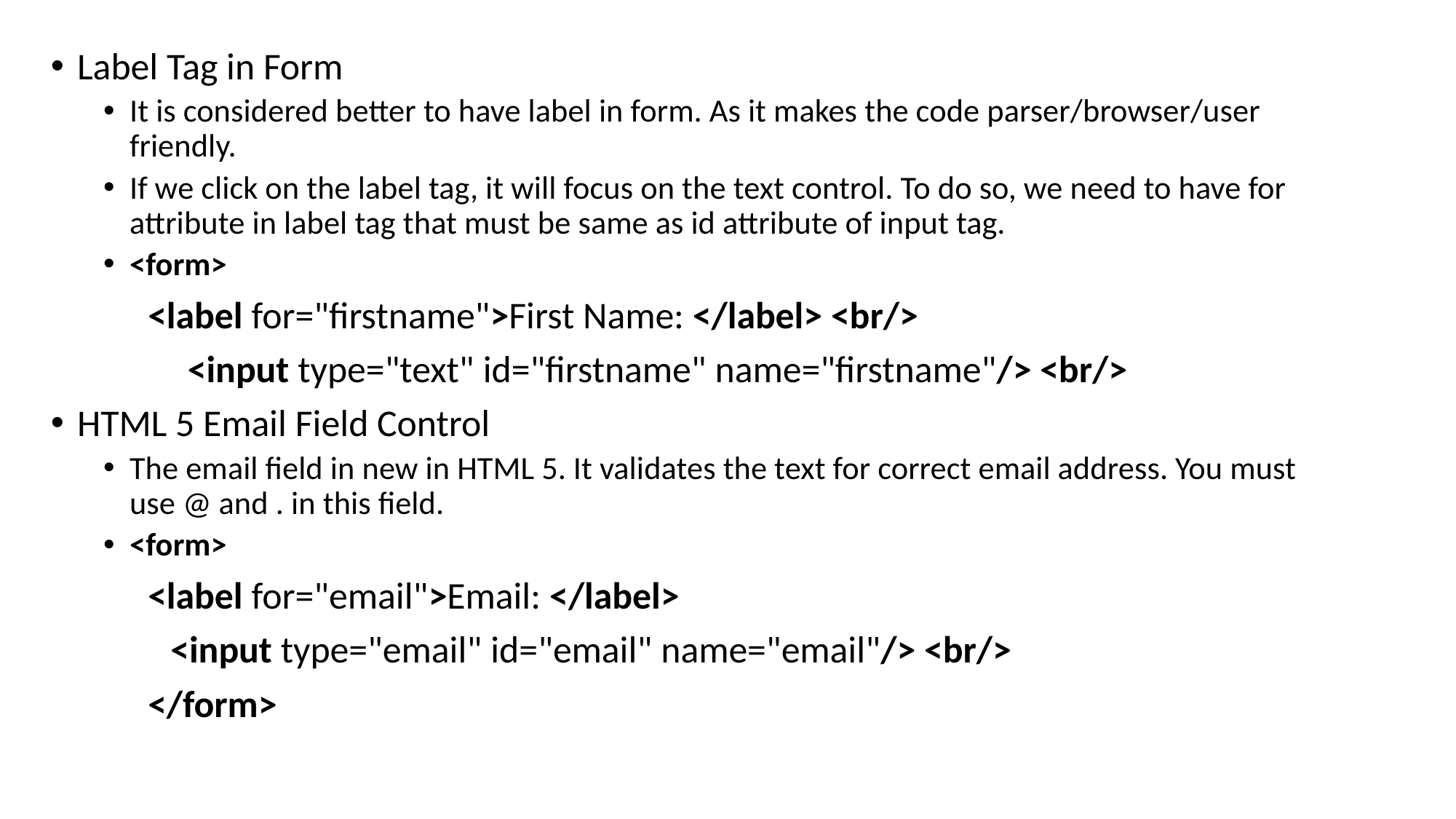

Label Tag in Form
It is considered better to have label in form. As it makes the code parser/browser/user friendly.
If we click on the label tag, it will focus on the text control. To do so, we need to have for attribute in label tag that must be same as id attribute of input tag.
<form>
   	<label for="firstname">First Name: </label> <br/>
                <input type="text" id="firstname" name="firstname"/> <br/>
HTML 5 Email Field Control
The email field in new in HTML 5. It validates the text for correct email address. You must use @ and . in this field.
<form>
    	<label for="email">Email: </label>
              <input type="email" id="email" name="email"/> <br/>
	</form>